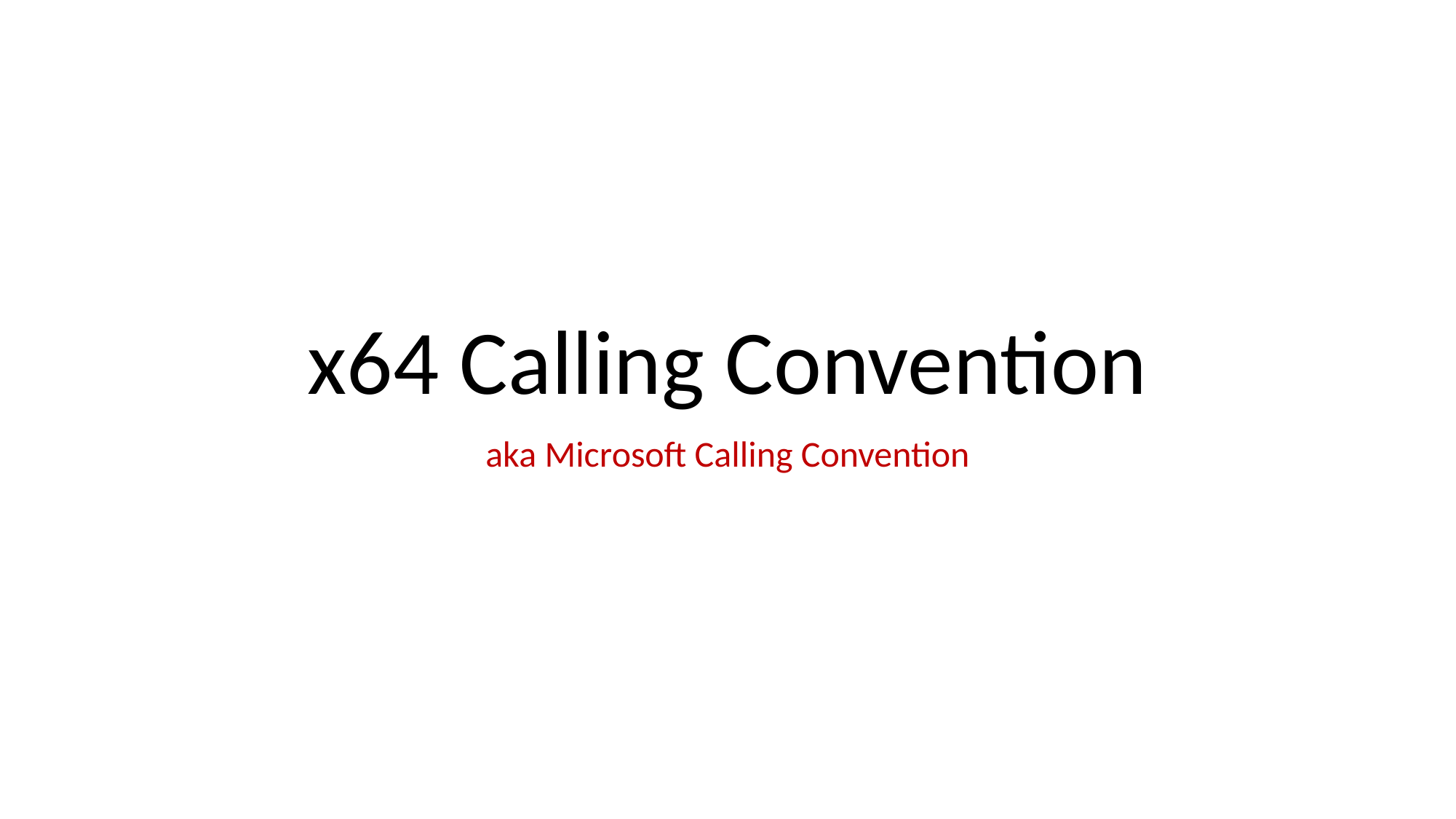

# x64 Calling Convention
aka Microsoft Calling Convention